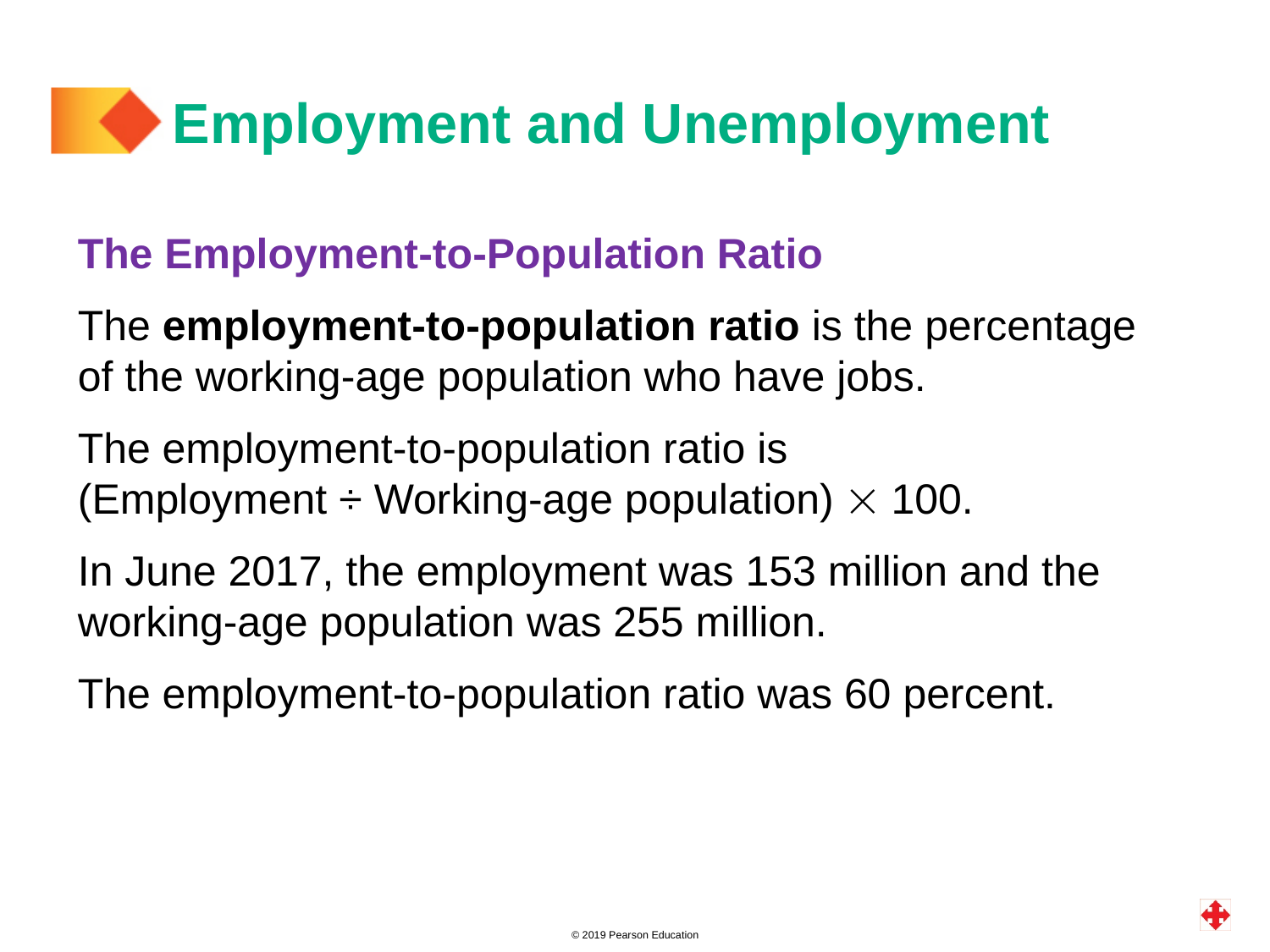

# Employment and Unemployment
The Employment-to-Population Ratio
The employment-to-population ratio is the percentage of the working-age population who have jobs.
The employment-to-population ratio is
(Employment ÷ Working-age population) × 100.
In June 2017, the employment was 153 million and the working-age population was 255 million.
The employment-to-population ratio was 60 percent.